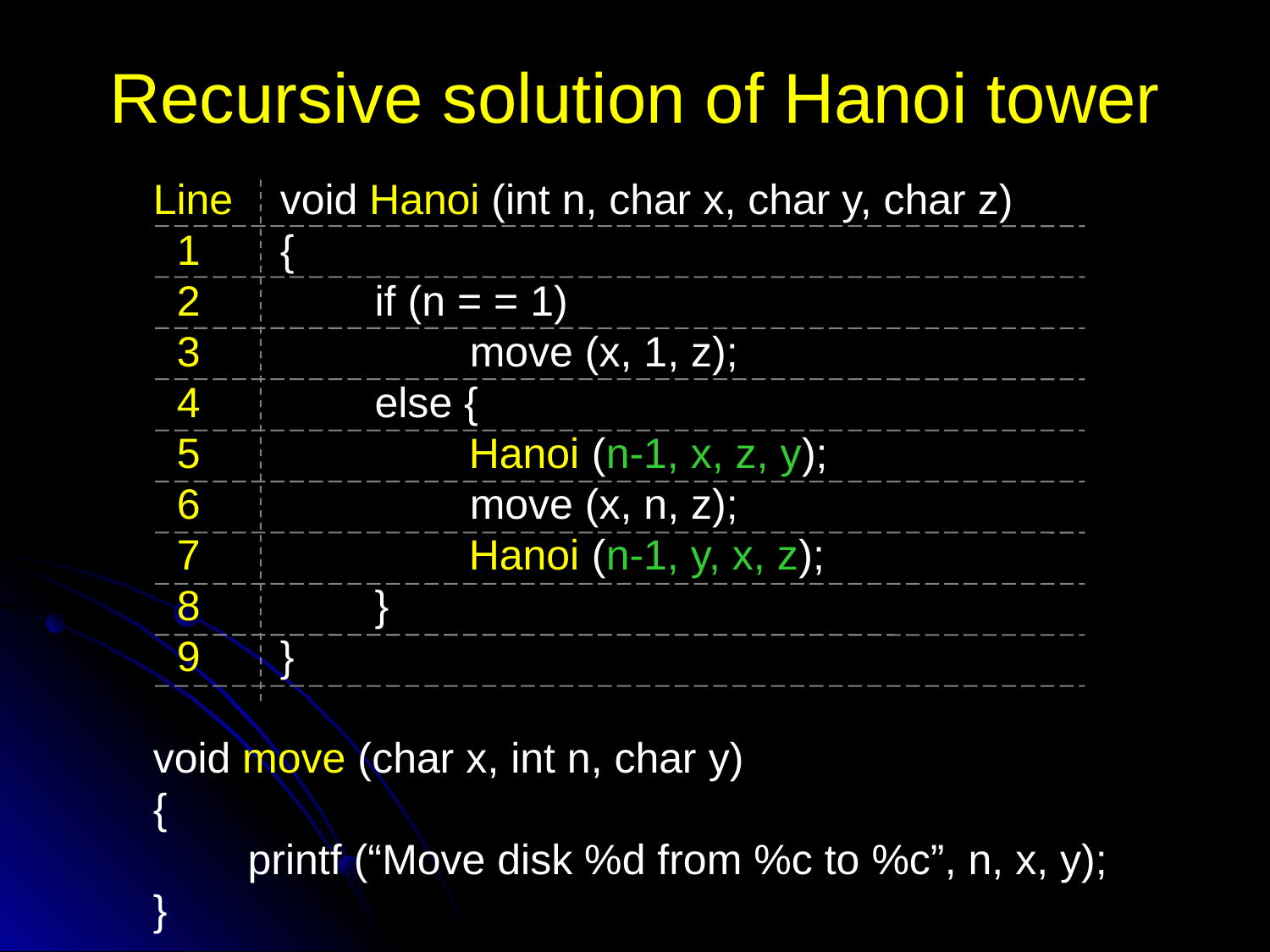

# Recursive solution of Hanoi tower
Line	void Hanoi (int n, char x, char y, char z)
  1	{
  2	        if (n = = 1)
  3	                move (x, 1, z);
  4	        else {
  5	                Hanoi (n-1, x, z, y);
  6	                move (x, n, z);
  7	                Hanoi (n-1, y, x, z);
  8	        }
  9	}

void move (char x, int n, char y)
{
        printf (“Move disk %d from %c to %c”, n, x, y);
}